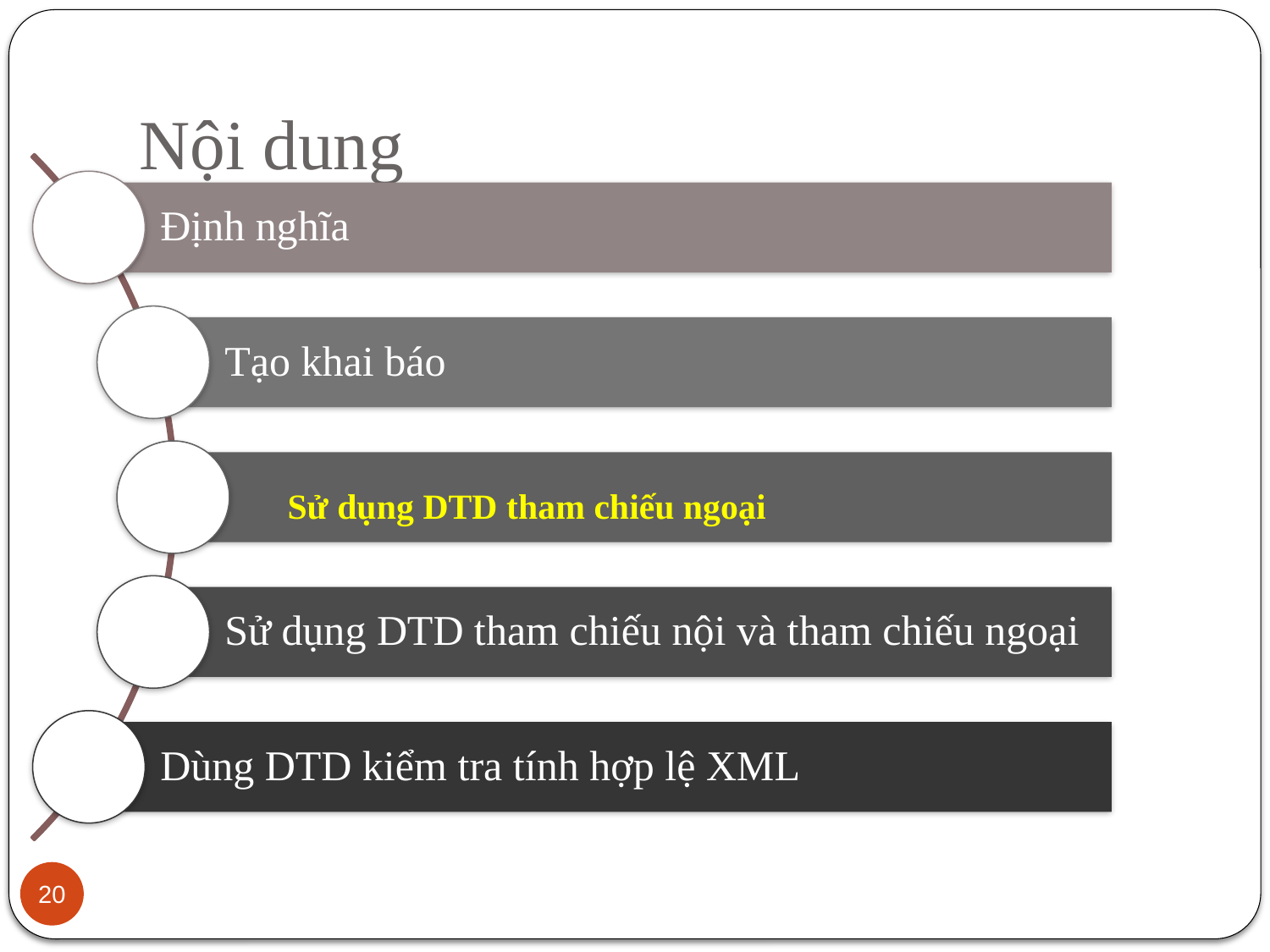

# Nội dung
Định nghĩa
Tạo khai báo

Sử dụng DTD tham chiếu nội và tham chiếu ngoại
Dùng DTD kiểm tra tính hợp lệ XML
Sử dụng DTD tham chiếu ngoại
20